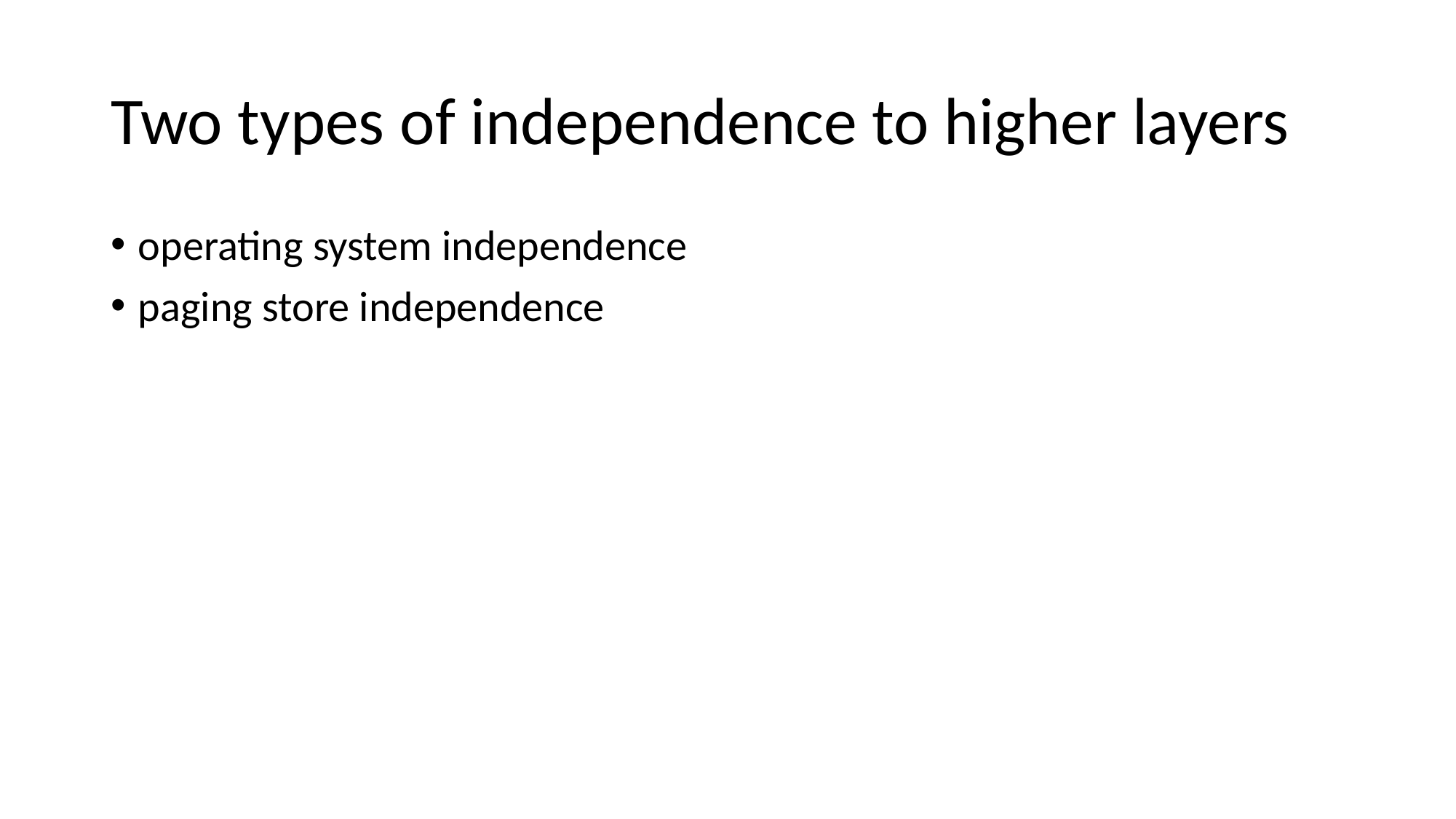

# Two types of independence to higher layers
operating system independence
paging store independence